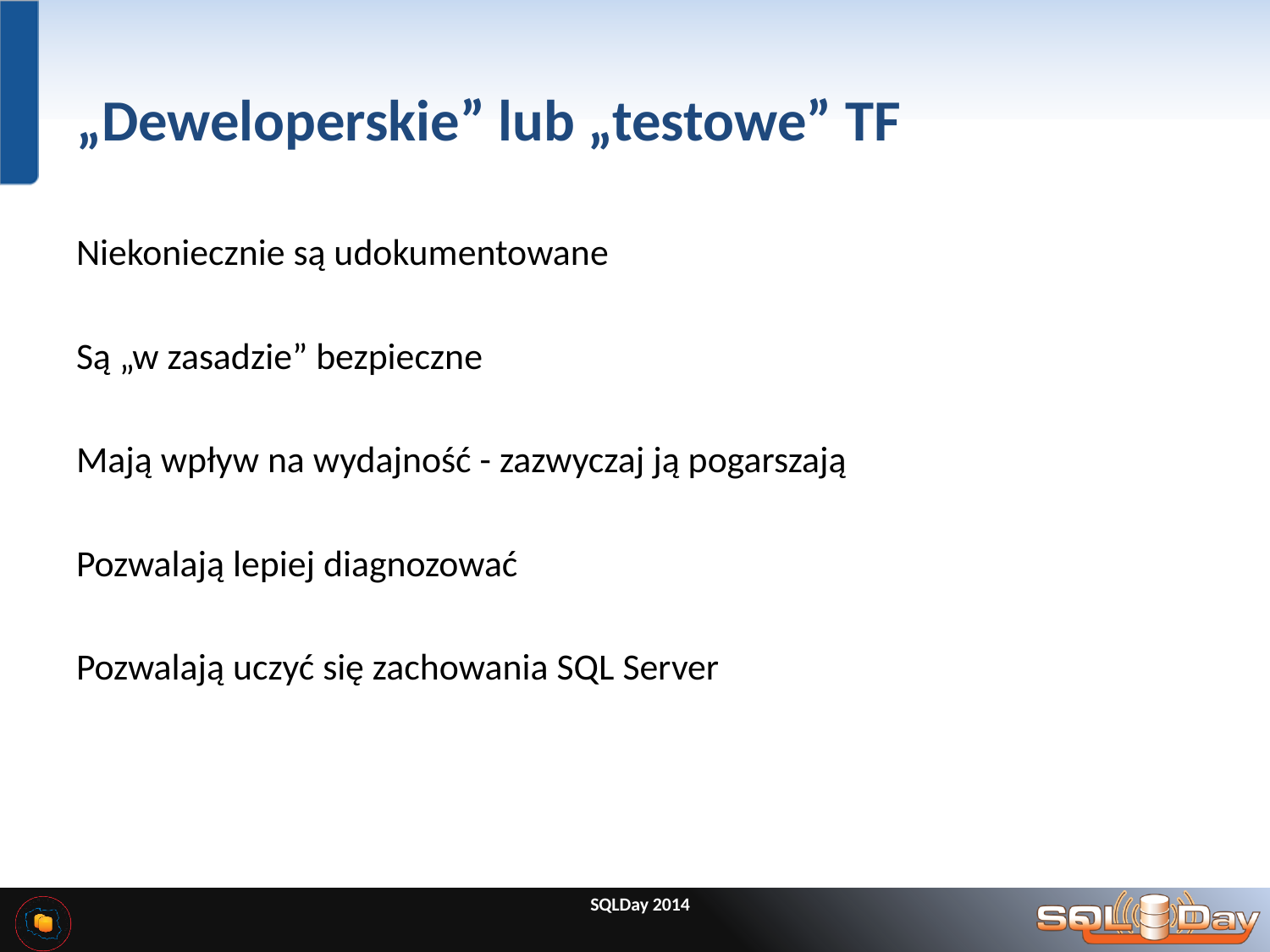

# „Deweloperskie” lub „testowe” TF
Niekoniecznie są udokumentowane

Są „w zasadzie” bezpieczne

Mają wpływ na wydajność - zazwyczaj ją pogarszają

Pozwalają lepiej diagnozować

Pozwalają uczyć się zachowania SQL Server

SQLDay 2014